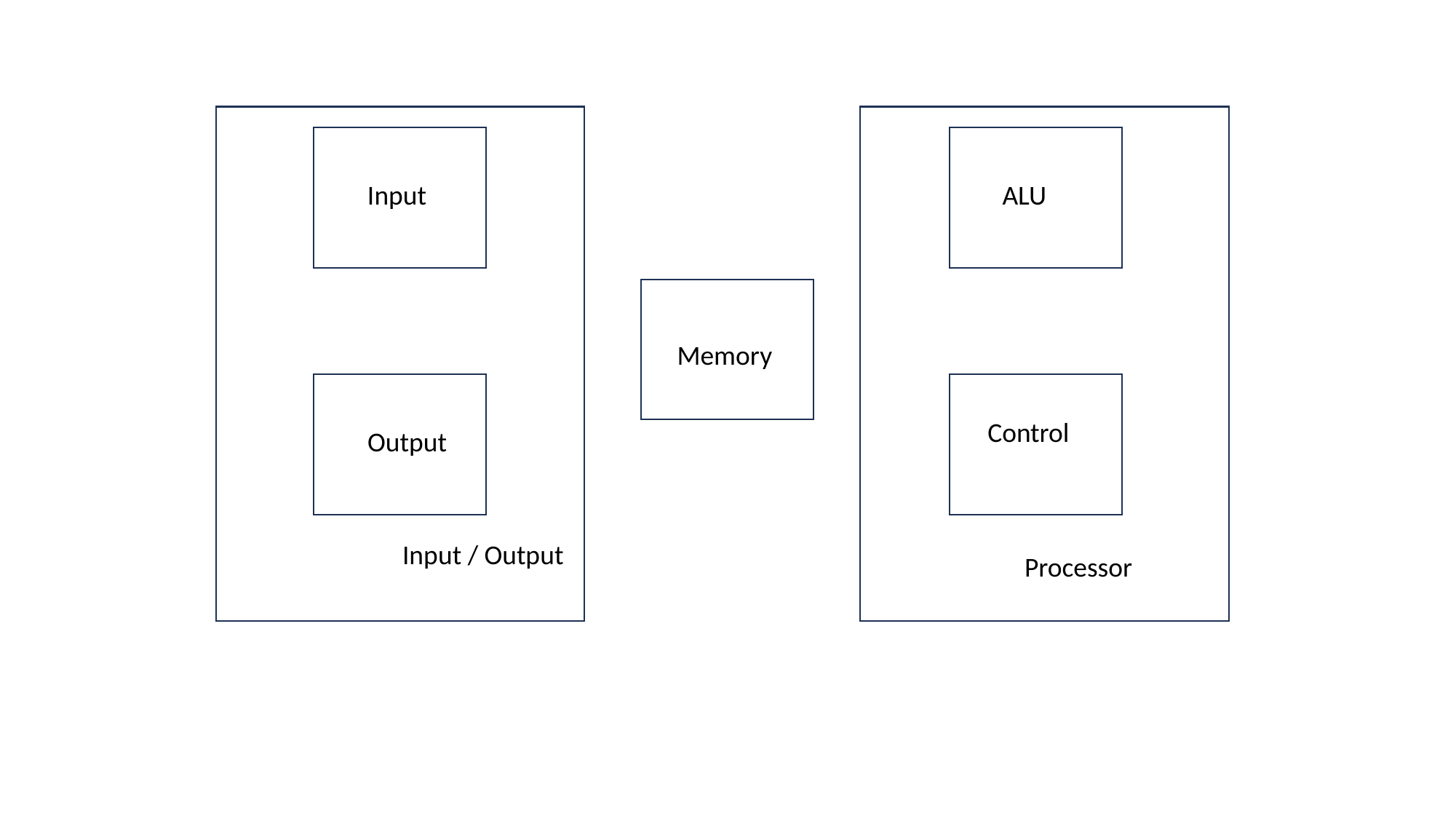

Input

ALU

Memory

Control

Output

Input / Output

Processor